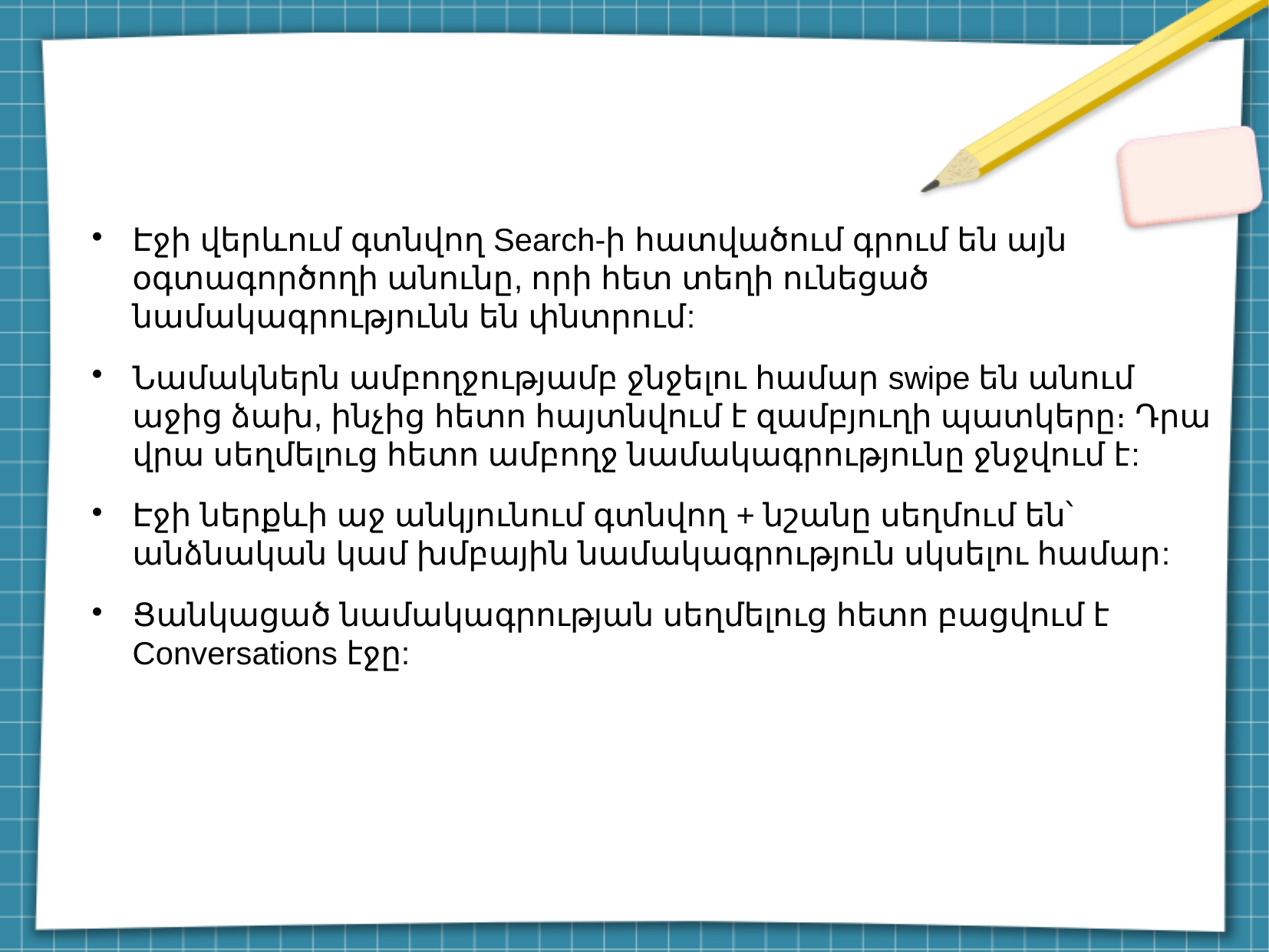

Էջի վերևում գտնվող Search-ի հատվածում գրում են այն օգտագործողի անունը, որի հետ տեղի ունեցած նամակագրությունն են փնտրում:
Նամակներն ամբողջությամբ ջնջելու համար swipe են անում աջից ձախ, ինչից հետո հայտնվում է զամբյուղի պատկերը։ Դրա վրա սեղմելուց հետո ամբողջ նամակագրությունը ջնջվում է:
Էջի ներքևի աջ անկյունում գտնվող + նշանը սեղմում են՝ անձնական կամ խմբային նամակագրություն սկսելու համար:
Ցանկացած նամակագրության սեղմելուց հետո բացվում է Conversations էջը: